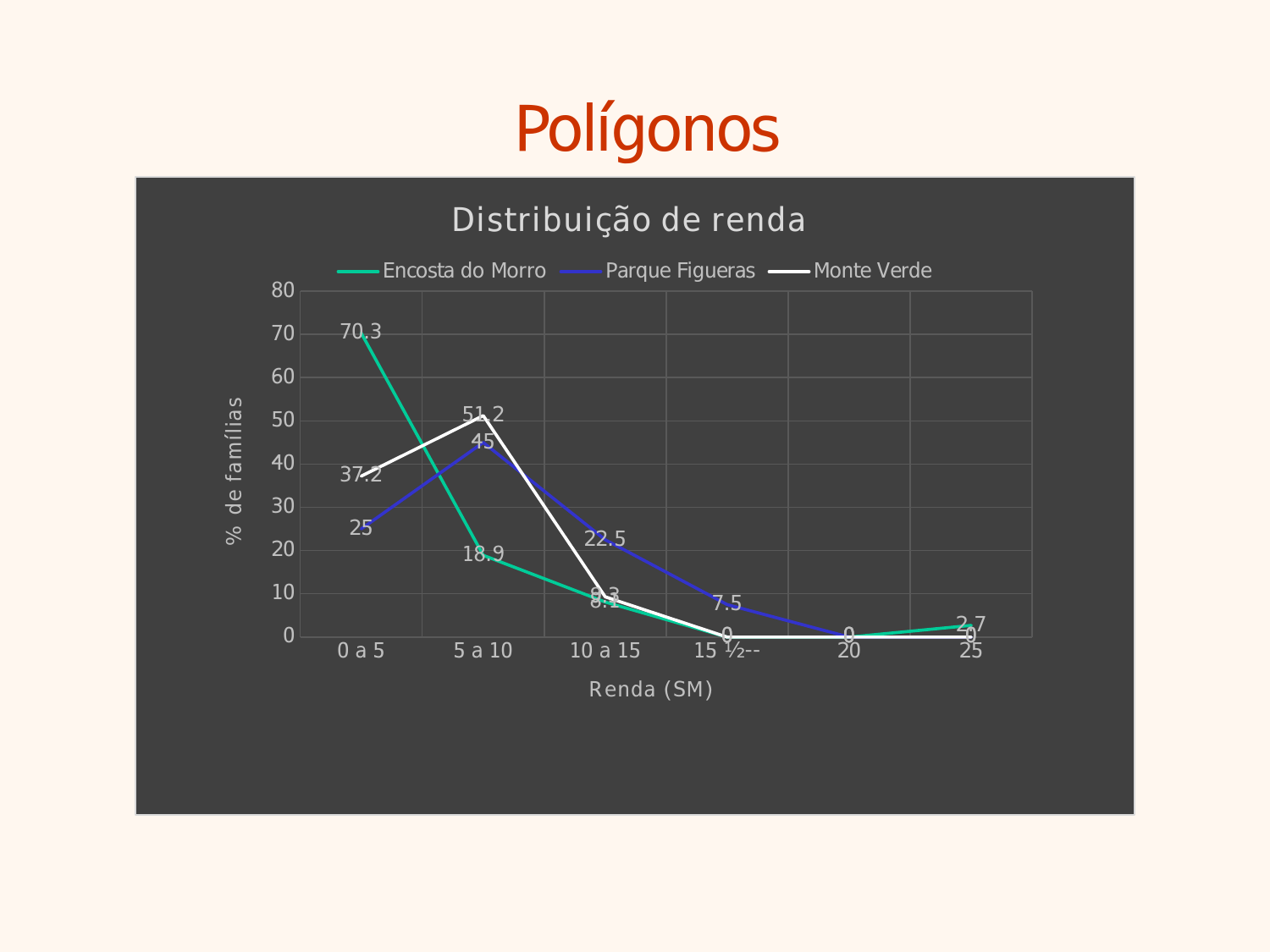

# Polígonos

### Chart: Distribuição de renda

| Category | Encosta do Morro | Parque Figueras | Monte Verde |
|---|---|---|---|
| 0 a 5 | 70.3 | 25.0 | 37.2 |
| 5 a 10 | 18.9 | 45.0 | 51.2 |
| 10 a 15 | 8.1 | 22.5 | 9.3 |
| 15 ½-- | 0.0 | 7.5 | 0.0 |
| 20 | 0.0 | 0.0 | 0.0 |
| 25 | 2.7 | 0.0 | 0.0 |